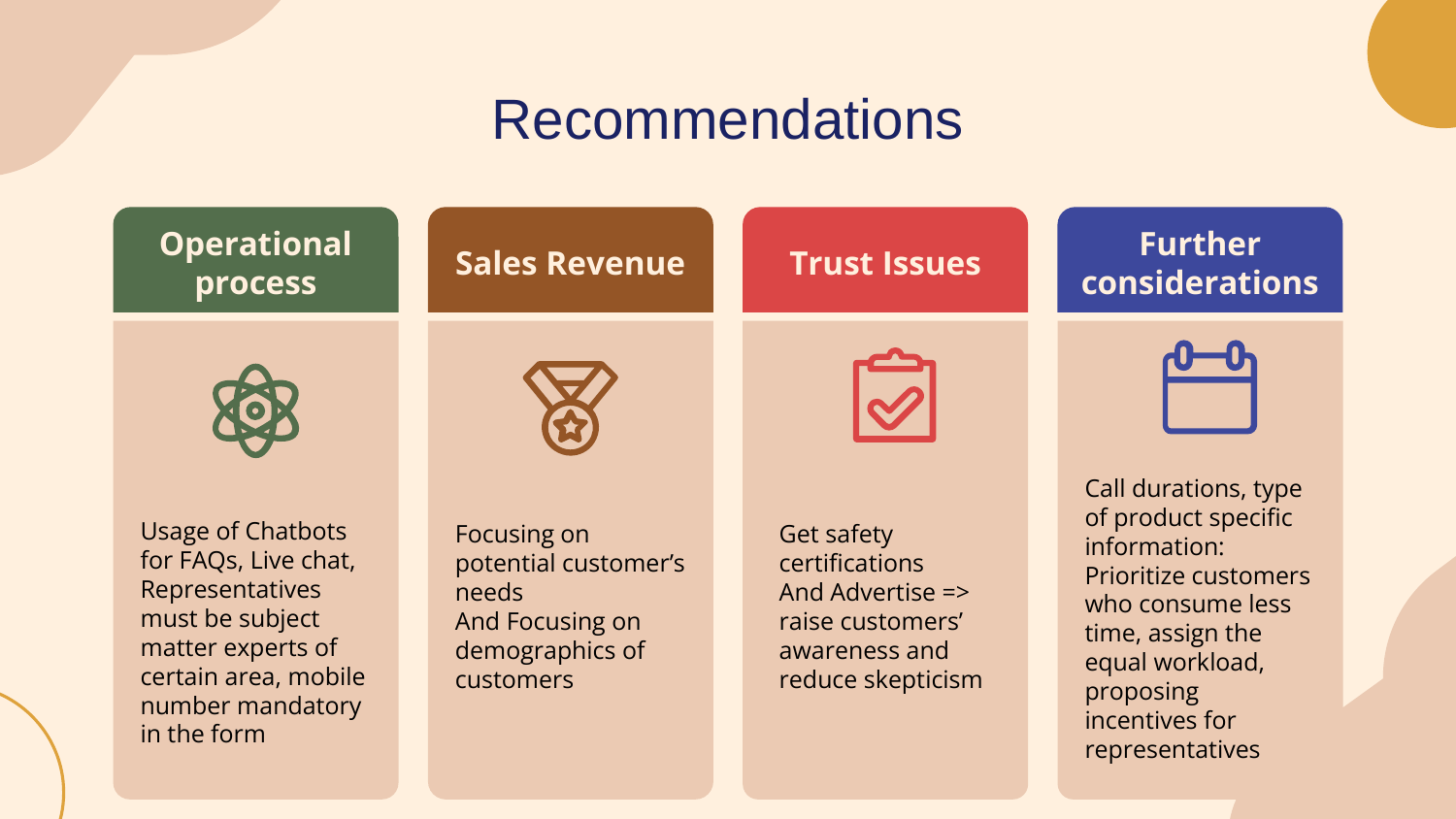

# Recommendations
Operational process
Sales Revenue
Trust Issues
Further considerations

Call durations, type of product specific information:
Prioritize customers who consume less time, assign the equal workload, proposing incentives for representatives
Usage of Chatbots for FAQs, Live chat,
Representatives must be subject matter experts of certain area, mobile number mandatory in the form
Focusing on potential customer’s needs
And Focusing on demographics of customers
Get safety certifications
And Advertise => raise customers’ awareness and reduce skepticism